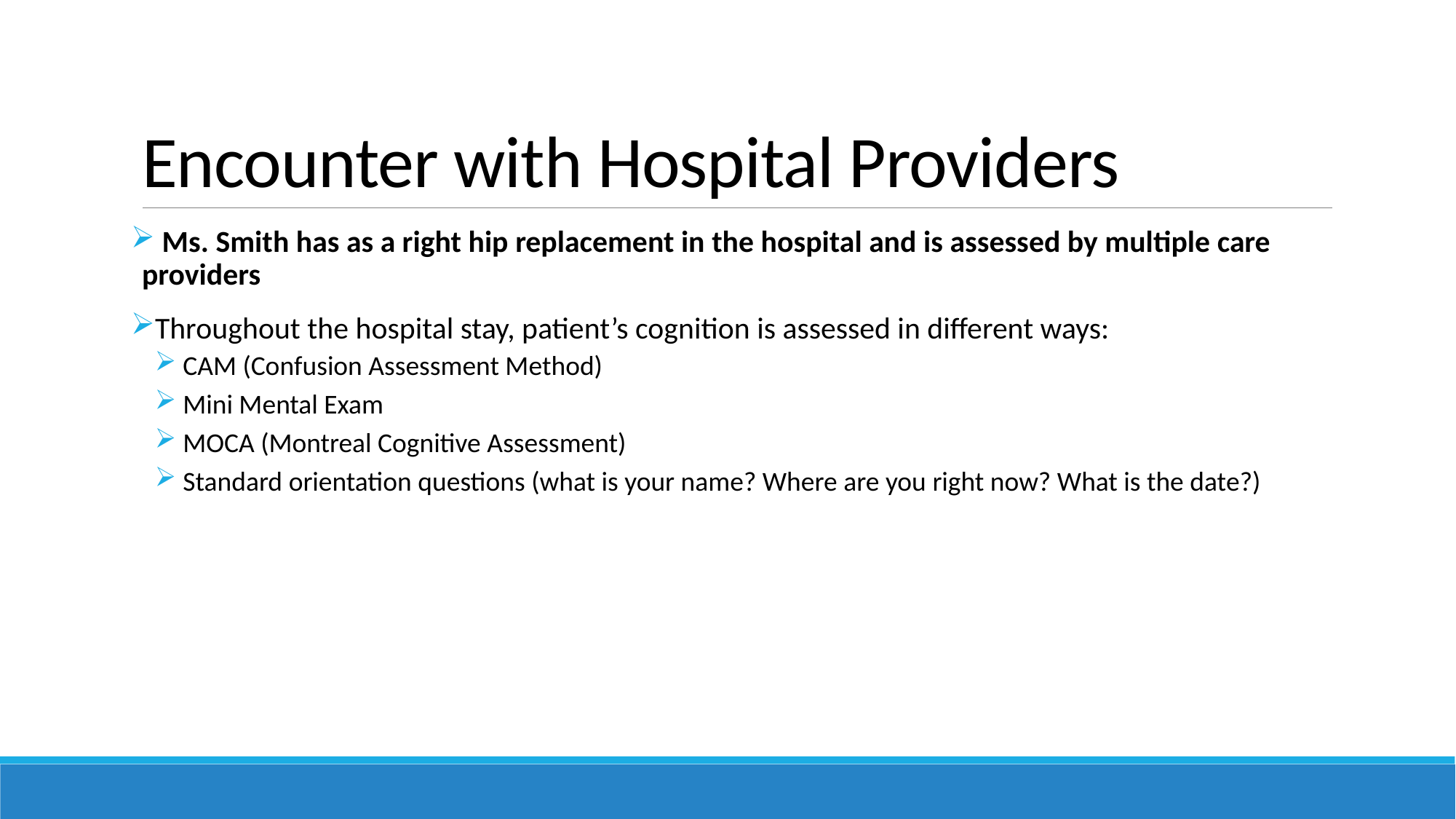

# Encounter with Hospital Providers
 Ms. Smith has as a right hip replacement in the hospital and is assessed by multiple care providers
Throughout the hospital stay, patient’s cognition is assessed in different ways:
 CAM (Confusion Assessment Method)
 Mini Mental Exam
 MOCA (Montreal Cognitive Assessment)
 Standard orientation questions (what is your name? Where are you right now? What is the date?)